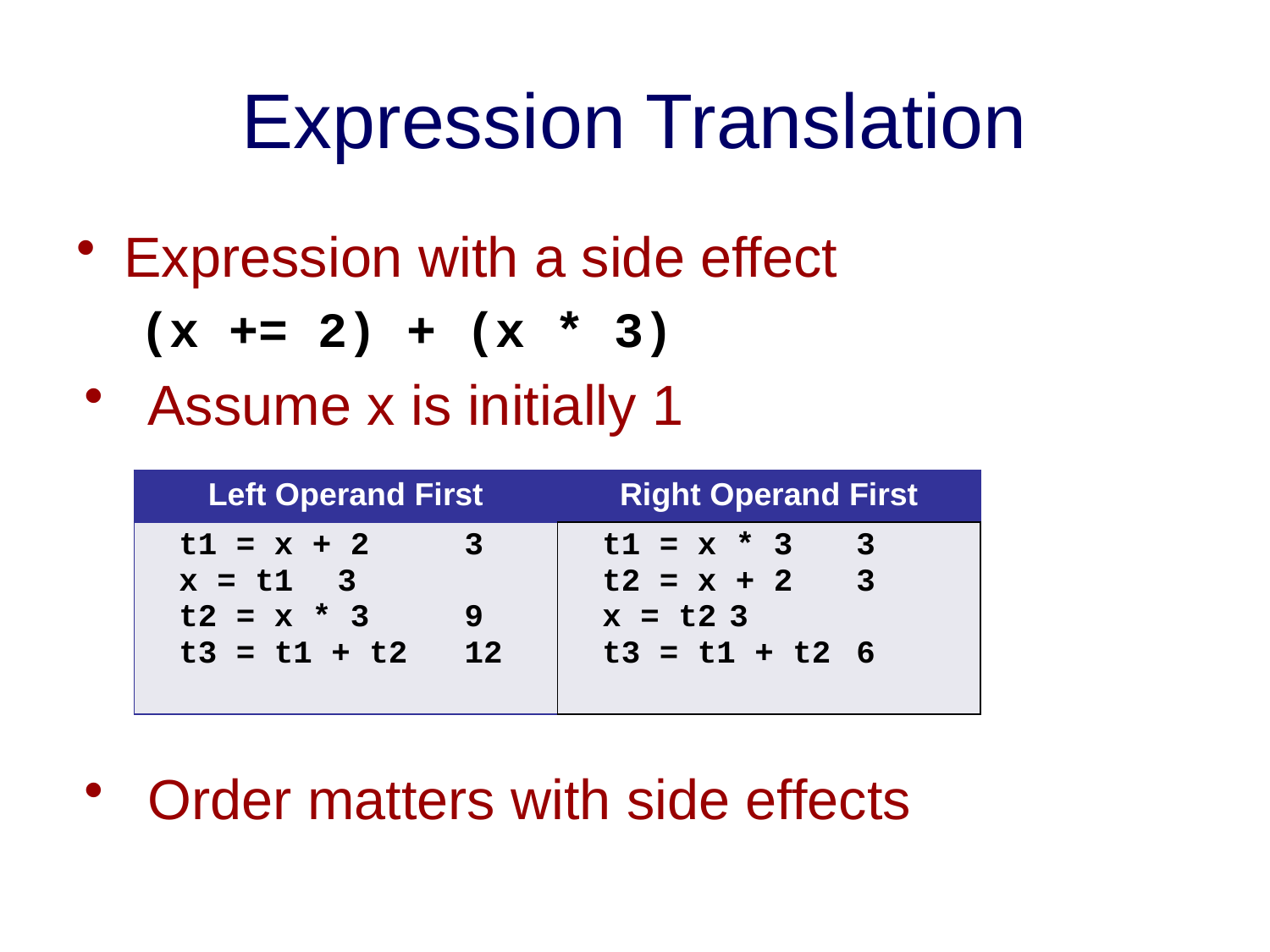

# Expression Translation
Expression with a side effect
(x += 2) + (x * 3)
Assume x is initially 1

Order matters with side effects

| Left Operand First | Right Operand First |
| --- | --- |
| t1 = x + 2 3 x = t1 3 t2 = x \* 3 9 t3 = t1 + t2 12 | t1 = x \* 3 3 t2 = x + 2 3 x = t2 3 t3 = t1 + t2 6 |